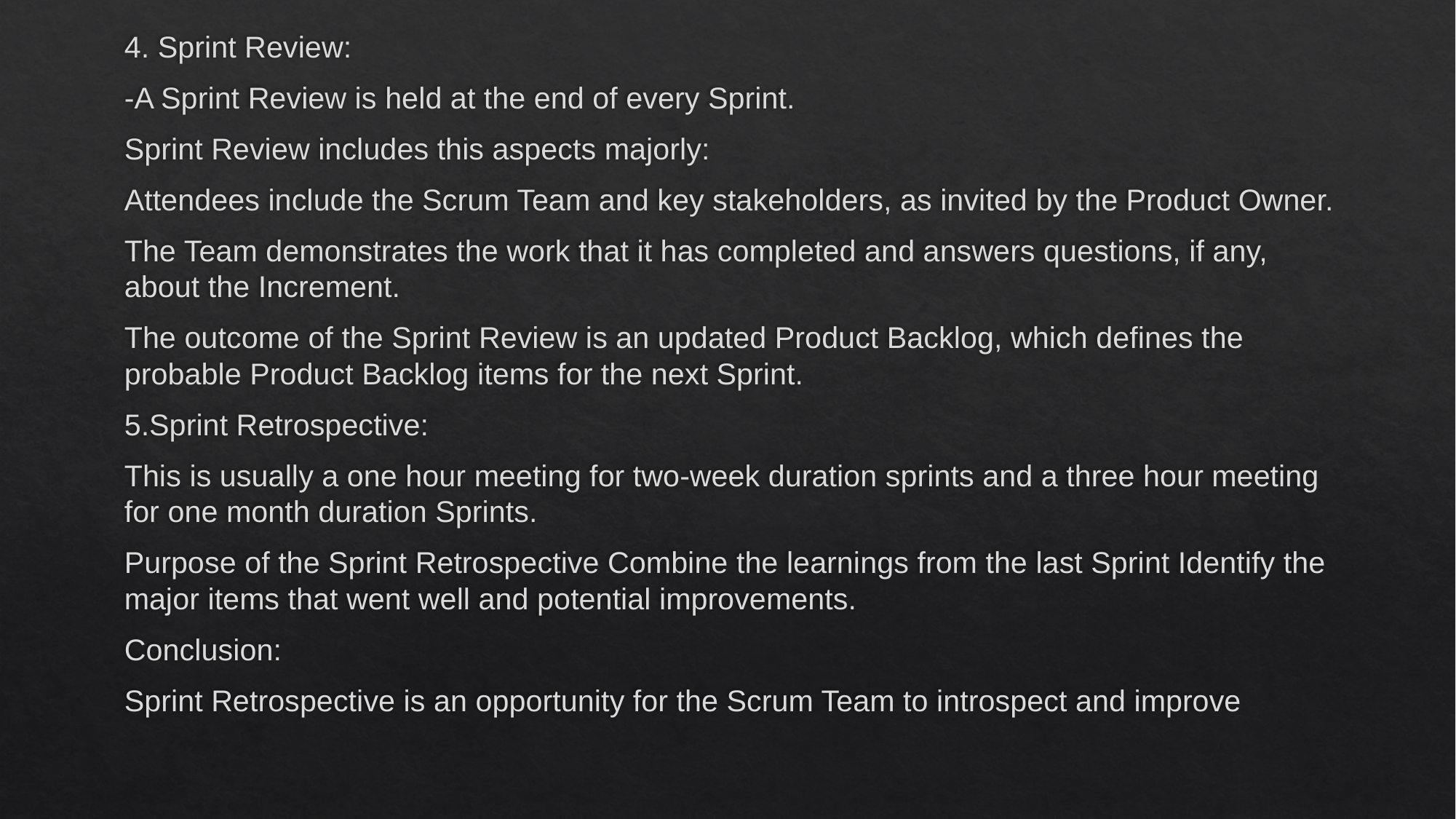

4. Sprint Review:
-A Sprint Review is held at the end of every Sprint.
Sprint Review includes this aspects majorly:
Attendees include the Scrum Team and key stakeholders, as invited by the Product Owner.
The Team demonstrates the work that it has completed and answers questions, if any, about the Increment.
The outcome of the Sprint Review is an updated Product Backlog, which defines the probable Product Backlog items for the next Sprint.
5.Sprint Retrospective:
This is usually a one hour meeting for two-week duration sprints and a three hour meeting for one month duration Sprints.
Purpose of the Sprint Retrospective Combine the learnings from the last Sprint Identify the major items that went well and potential improvements.
Conclusion:
Sprint Retrospective is an opportunity for the Scrum Team to introspect and improve